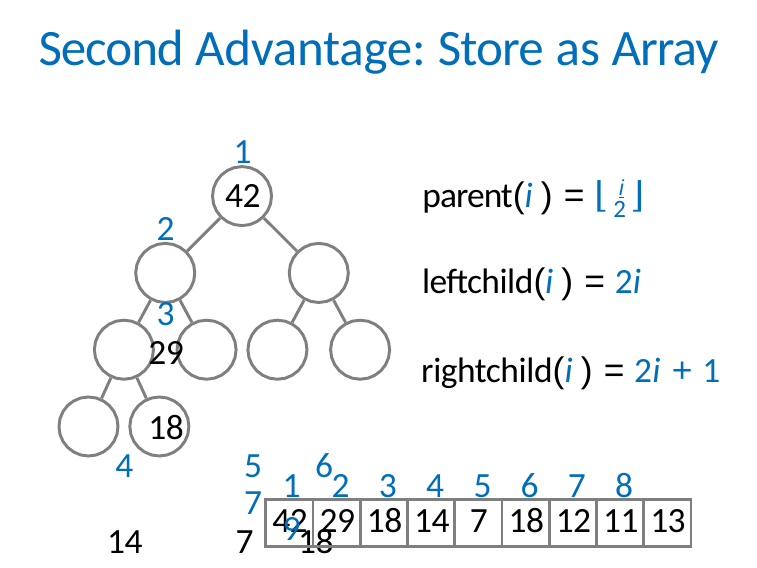

# Second Advantage:	Store as Array
1

parent(i ) = ⌊ i ⌋
42
2
2	3
29	18
4	5	6	7
14	7	18	12
8	9
11	13

leftchild(i ) = 2i

rightchild(i ) = 2i + 1
1	2	3	4	5	6	7	8	9
| 42 | 29 | 18 | 14 | 7 | 18 | 12 | 11 | 13 |
| --- | --- | --- | --- | --- | --- | --- | --- | --- |